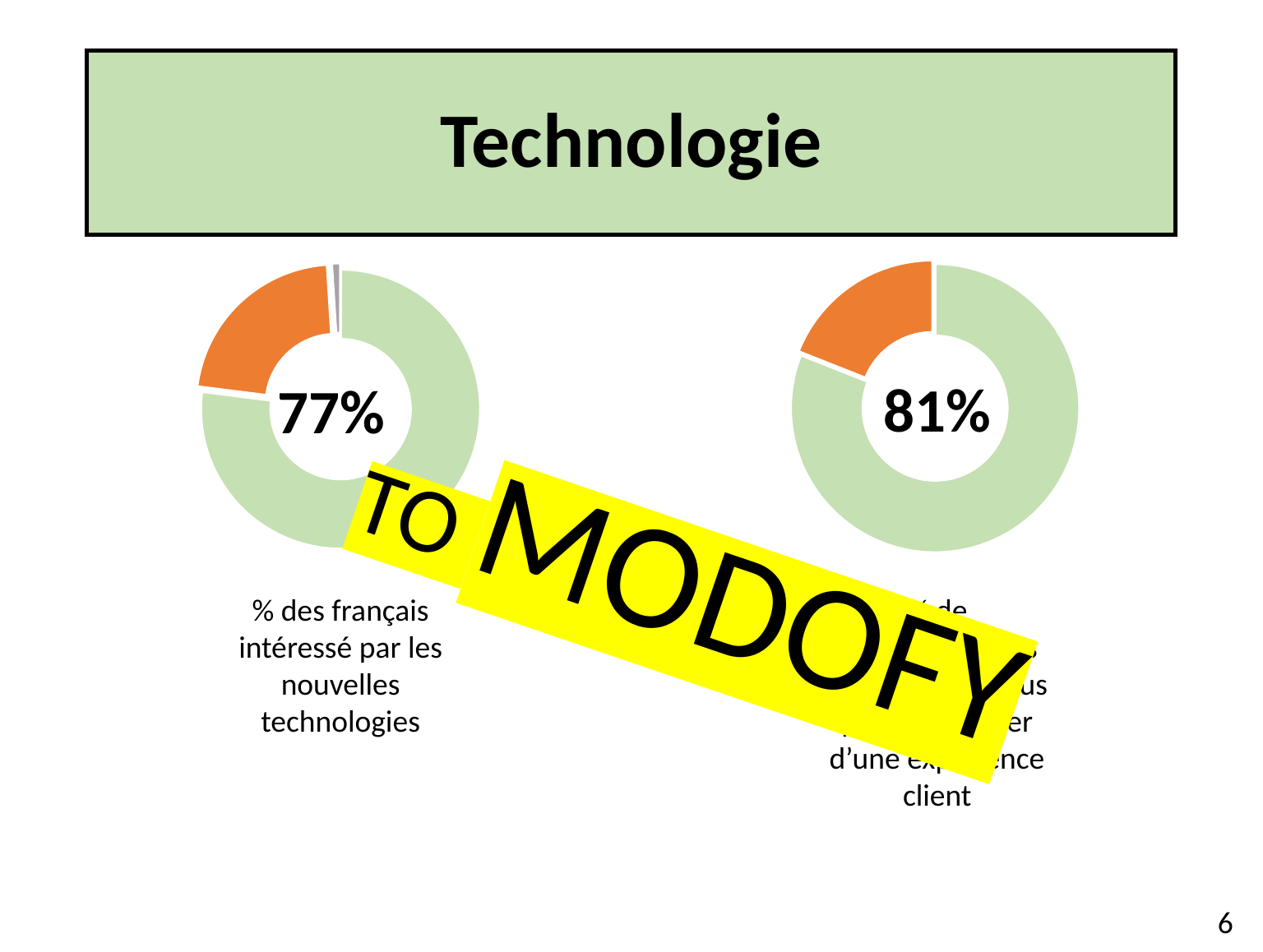

# Technologie

### Chart

| Category | Ventes |
|---|---|
| 1er trim. | 77.0 |
| 2e trim. | 22.0 |

### Chart

| Category |
|---|

### Chart

| Category | Ventes |
|---|---|
| 1er trim. | 81.0 |
| 2e trim. | 19.0 |
81%
77%
TO MODOFY
% des français intéressé par les nouvelles technologies
% de consommateurs prêts à payer plus pour bénéficier d’une expérience client
6